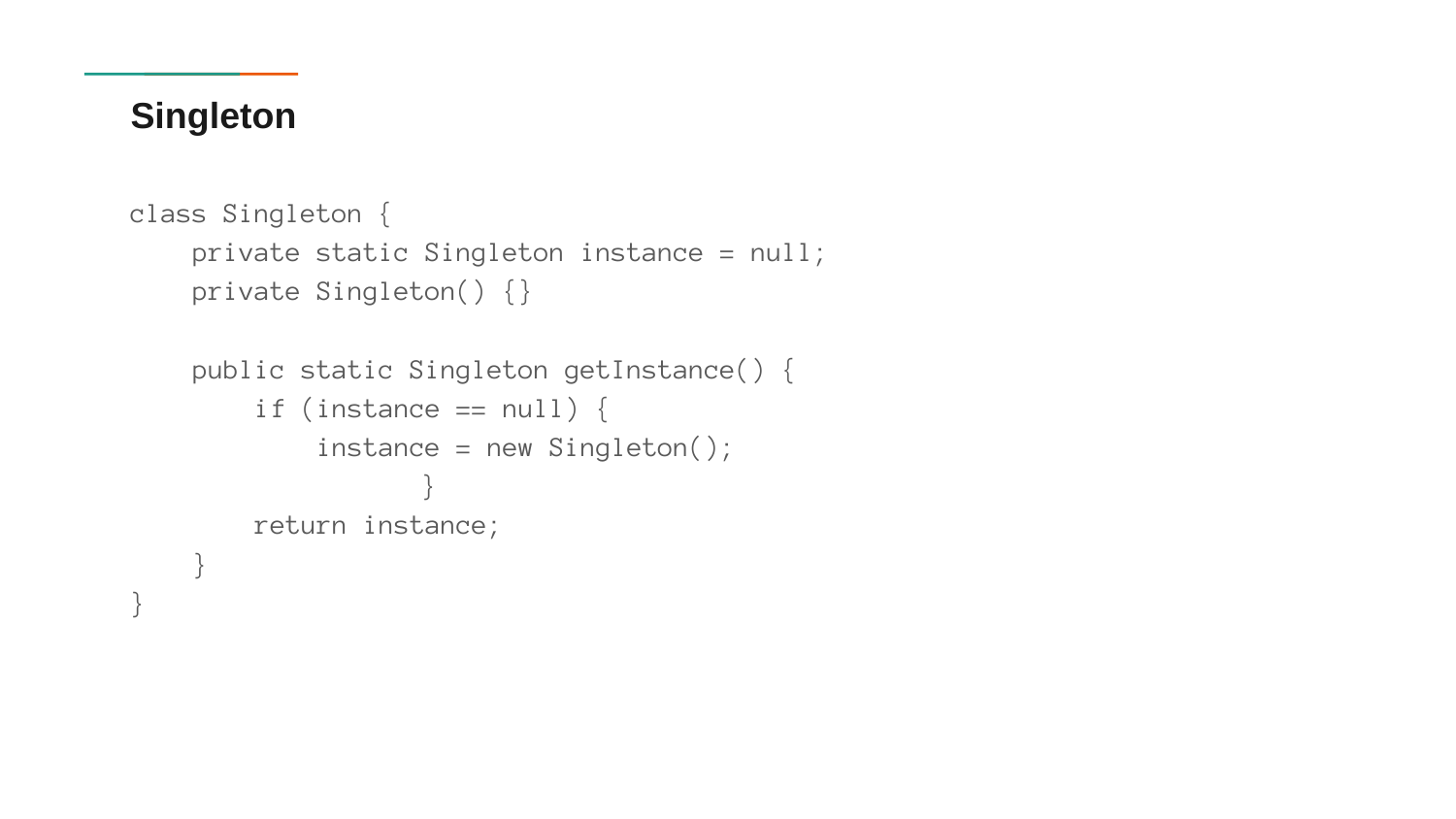

# Singleton

class Singleton {
    private static Singleton instance = null;
    private Singleton() {}

    public static Singleton getInstance() {
        if (instance == null) {
            instance = new Singleton();
		}
        return instance;
    }
}